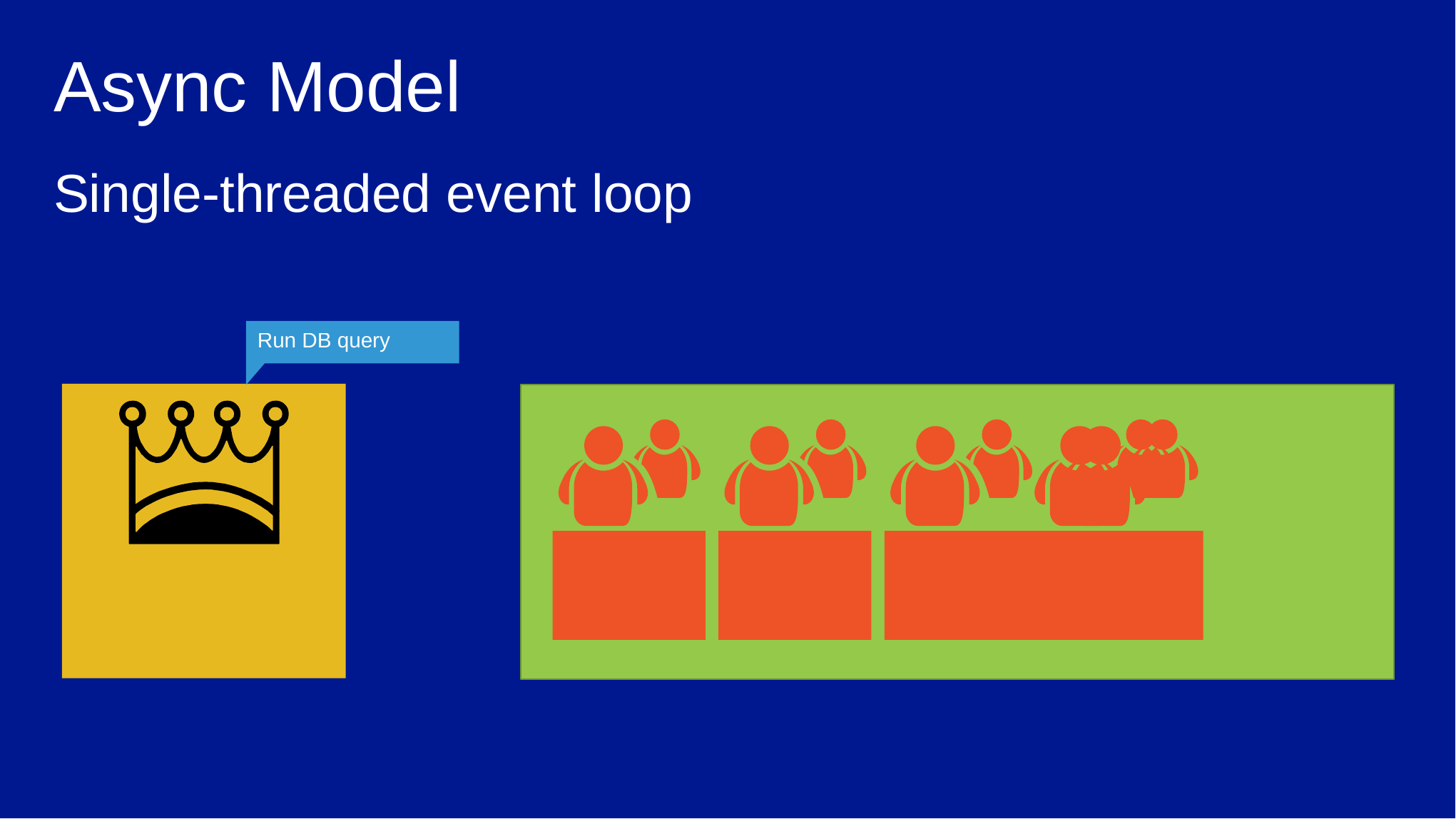

# Async Model
Single-threaded event loop
Work queue

Run DB query
The one-and-only thread

New request

New request

DB query results

DB query results

Poll timeout